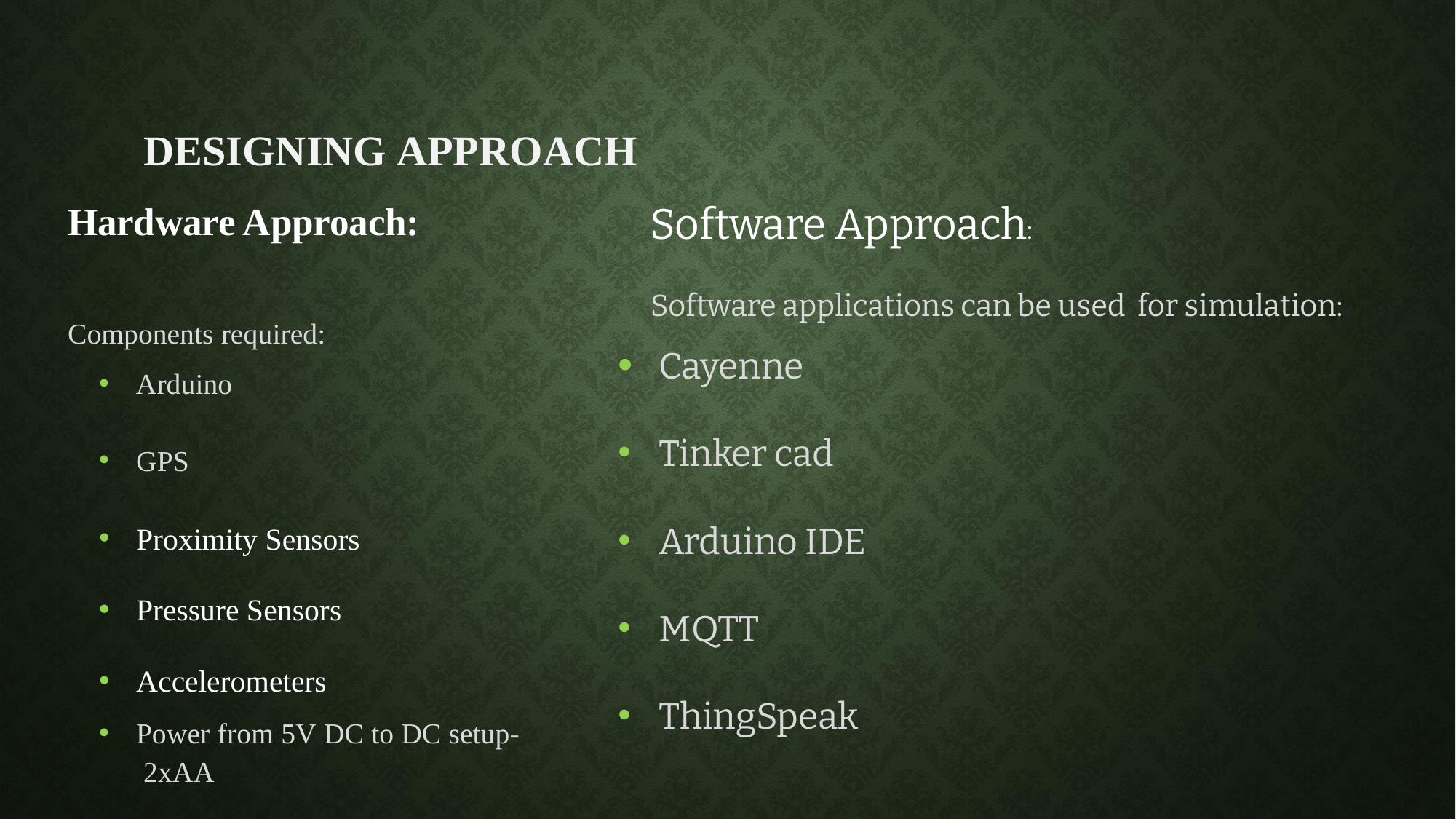

# Designing Approach
Hardware Approach:

Components required:
Arduino

GPS

Proximity Sensors

Pressure Sensors

Accelerometers
Power from 5V DC to DC setup-  2xAA

Software Approach:
Software applications can be used  for simulation:
Cayenne

Tinker cad

Arduino IDE

MQTT

ThingSpeak